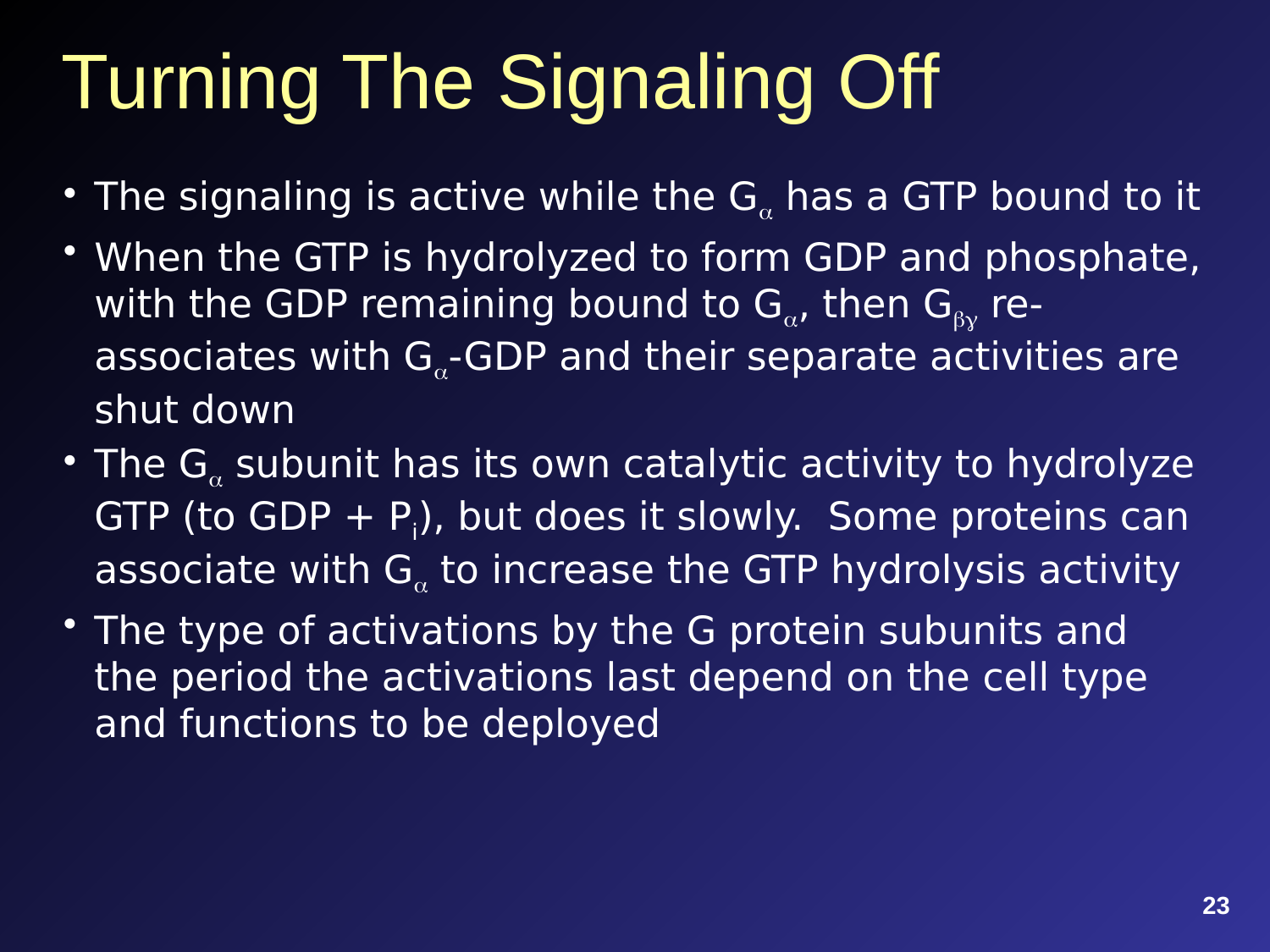

# Turning The Signaling Off
The signaling is active while the Gα has a GTP bound to it
When the GTP is hydrolyzed to form GDP and phosphate, with the GDP remaining bound to Gα, then Gβγ re-associates with Gα-GDP and their separate activities are shut down
The Gα subunit has its own catalytic activity to hydrolyze GTP (to GDP + Pi), but does it slowly.  Some proteins can associate with Gα to increase the GTP hydrolysis activity
The type of activations by the G protein subunits and the period the activations last depend on the cell type and functions to be deployed
23